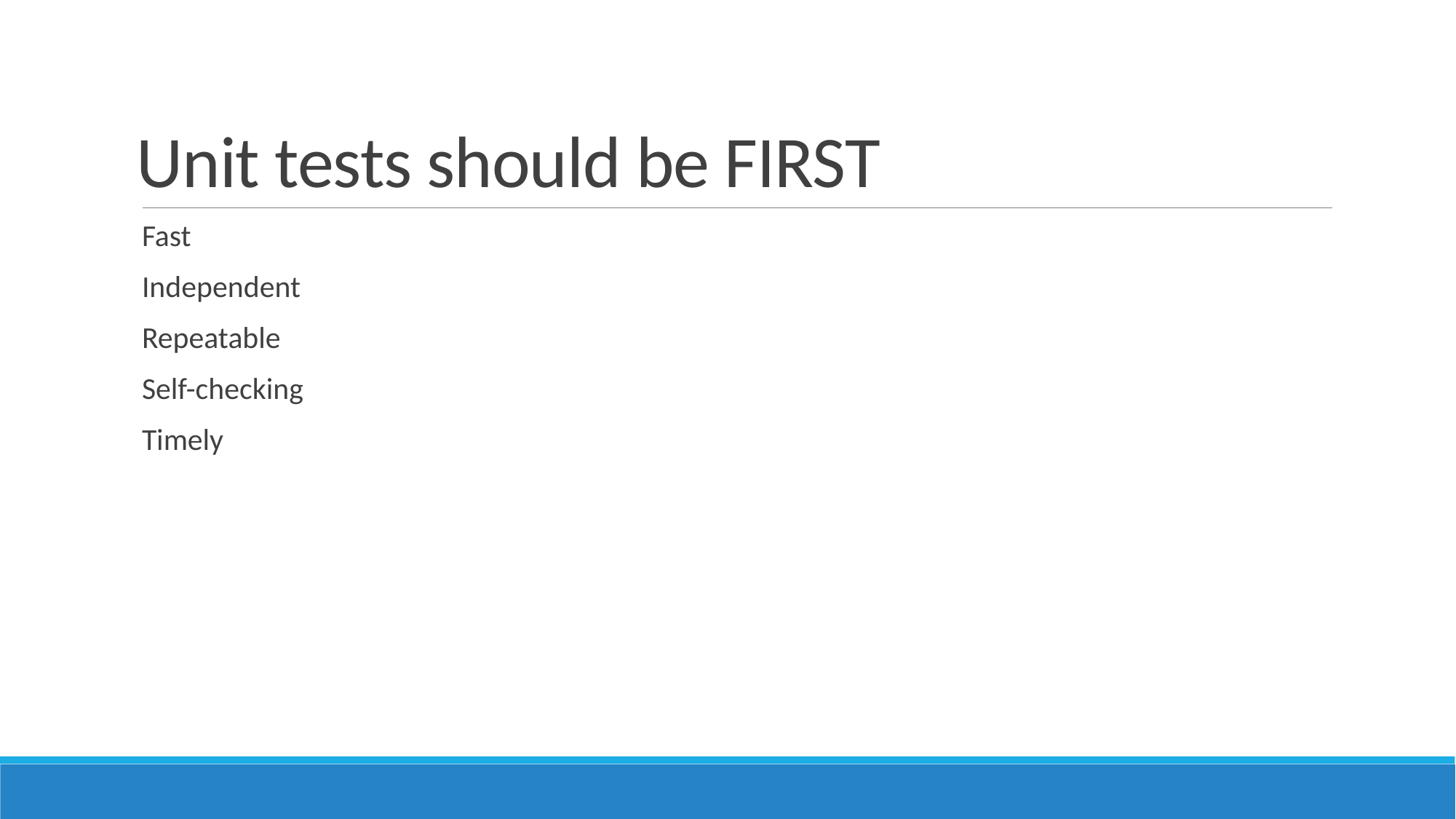

# Unit tests should be FIRST
Fast
Independent
Repeatable
Self-checking
Timely